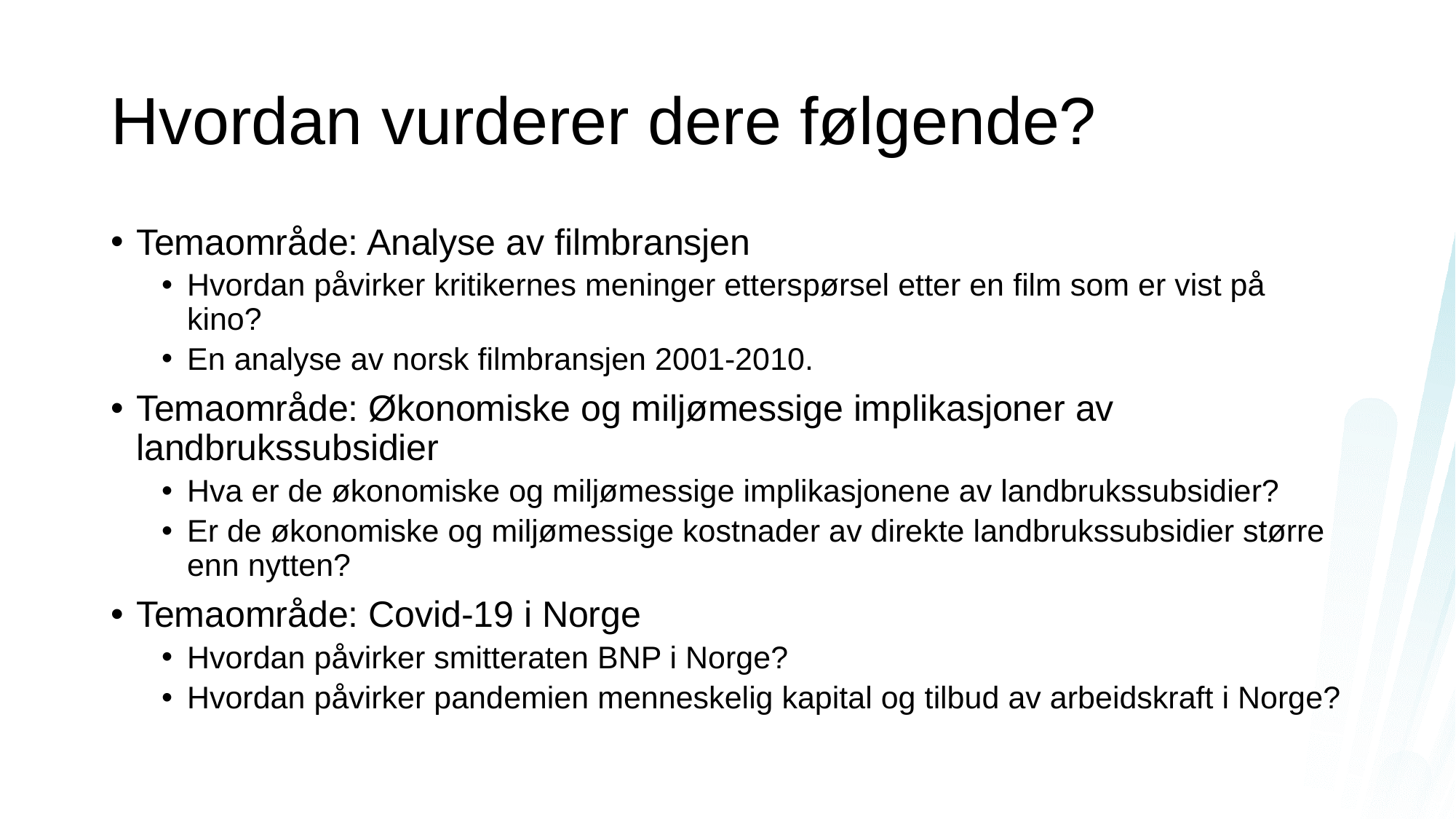

# Hvordan vurderer dere følgende?
Temaområde: Analyse av filmbransjen
Hvordan påvirker kritikernes meninger etterspørsel etter en film som er vist på kino?
En analyse av norsk filmbransjen 2001-2010.
Temaområde: Økonomiske og miljømessige implikasjoner av landbrukssubsidier
Hva er de økonomiske og miljømessige implikasjonene av landbrukssubsidier?
Er de økonomiske og miljømessige kostnader av direkte landbrukssubsidier større enn nytten?
Temaområde: Covid-19 i Norge
Hvordan påvirker smitteraten BNP i Norge?
Hvordan påvirker pandemien menneskelig kapital og tilbud av arbeidskraft i Norge?